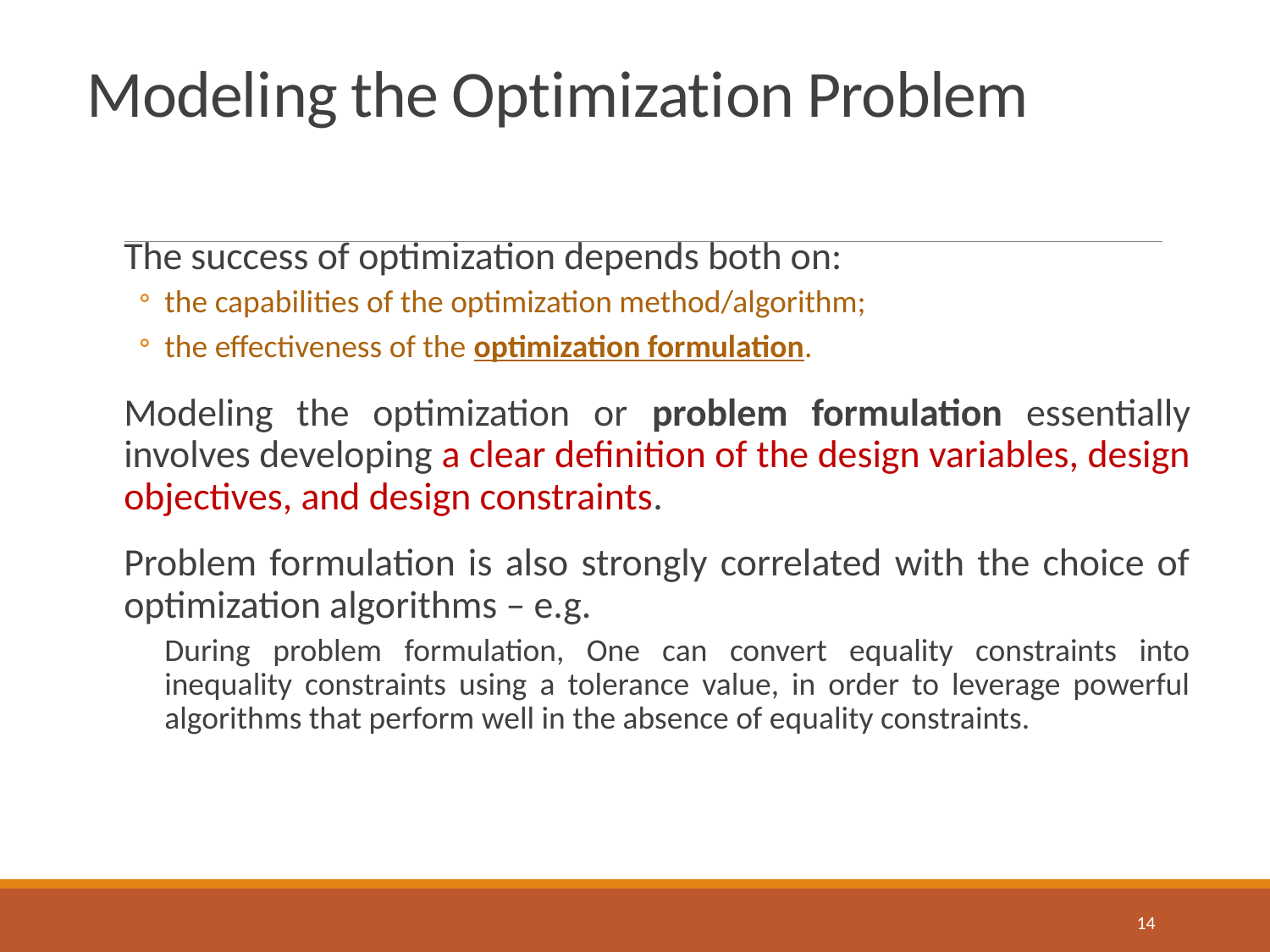

# Modeling the Optimization Problem
The success of optimization depends both on:
the capabilities of the optimization method/algorithm;
the effectiveness of the optimization formulation.
Modeling the optimization or problem formulation essentially involves developing a clear definition of the design variables, design objectives, and design constraints.
Problem formulation is also strongly correlated with the choice of optimization algorithms – e.g.
	During problem formulation, One can convert equality constraints into inequality constraints using a tolerance value, in order to leverage powerful algorithms that perform well in the absence of equality constraints.

14